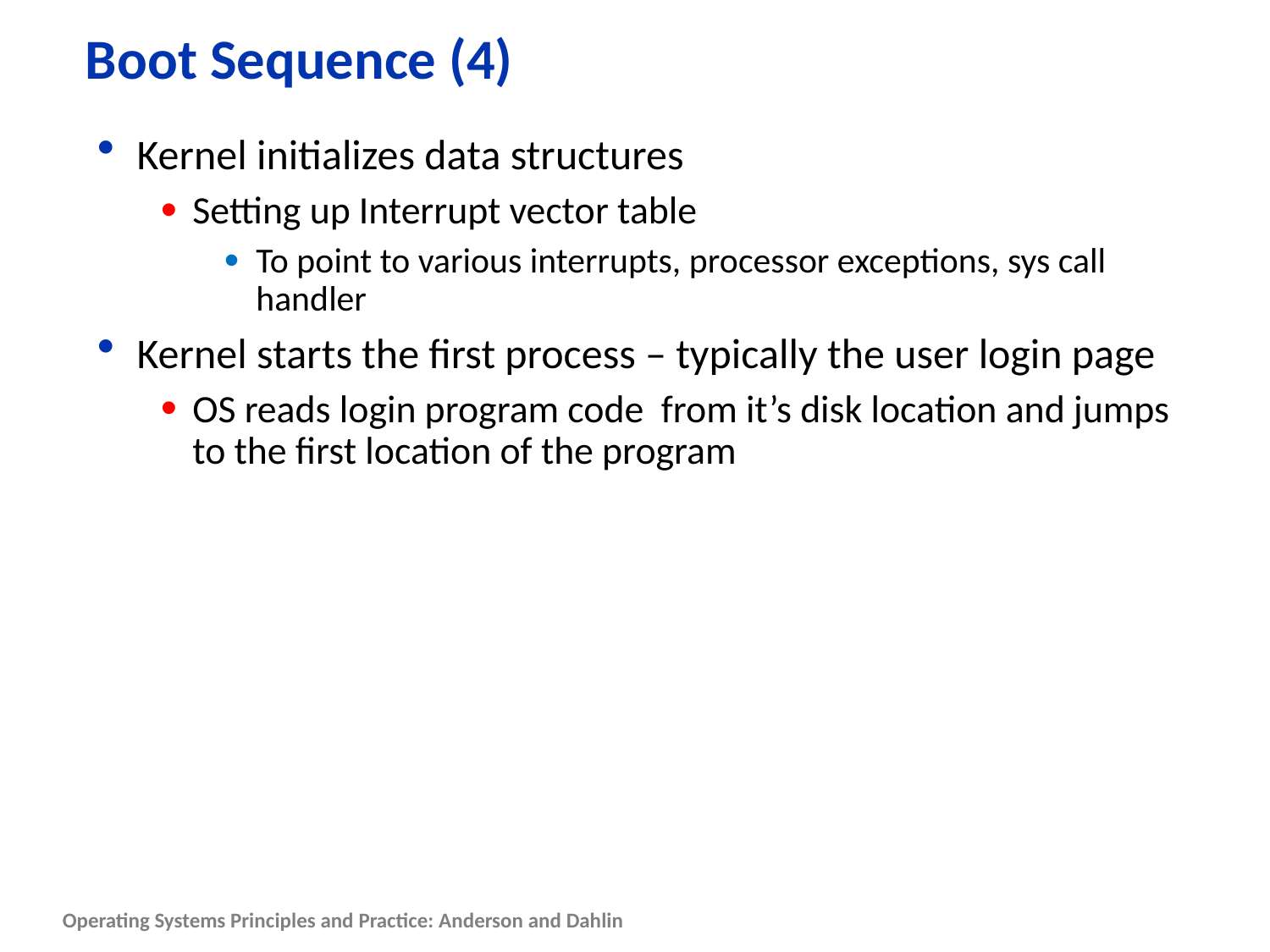

# Boot Sequence (4)
Kernel initializes data structures
Setting up Interrupt vector table
To point to various interrupts, processor exceptions, sys call handler
Kernel starts the first process – typically the user login page
OS reads login program code  from it’s disk location and jumps to the first location of the program

Operating Systems Principles and Practice: Anderson and Dahlin